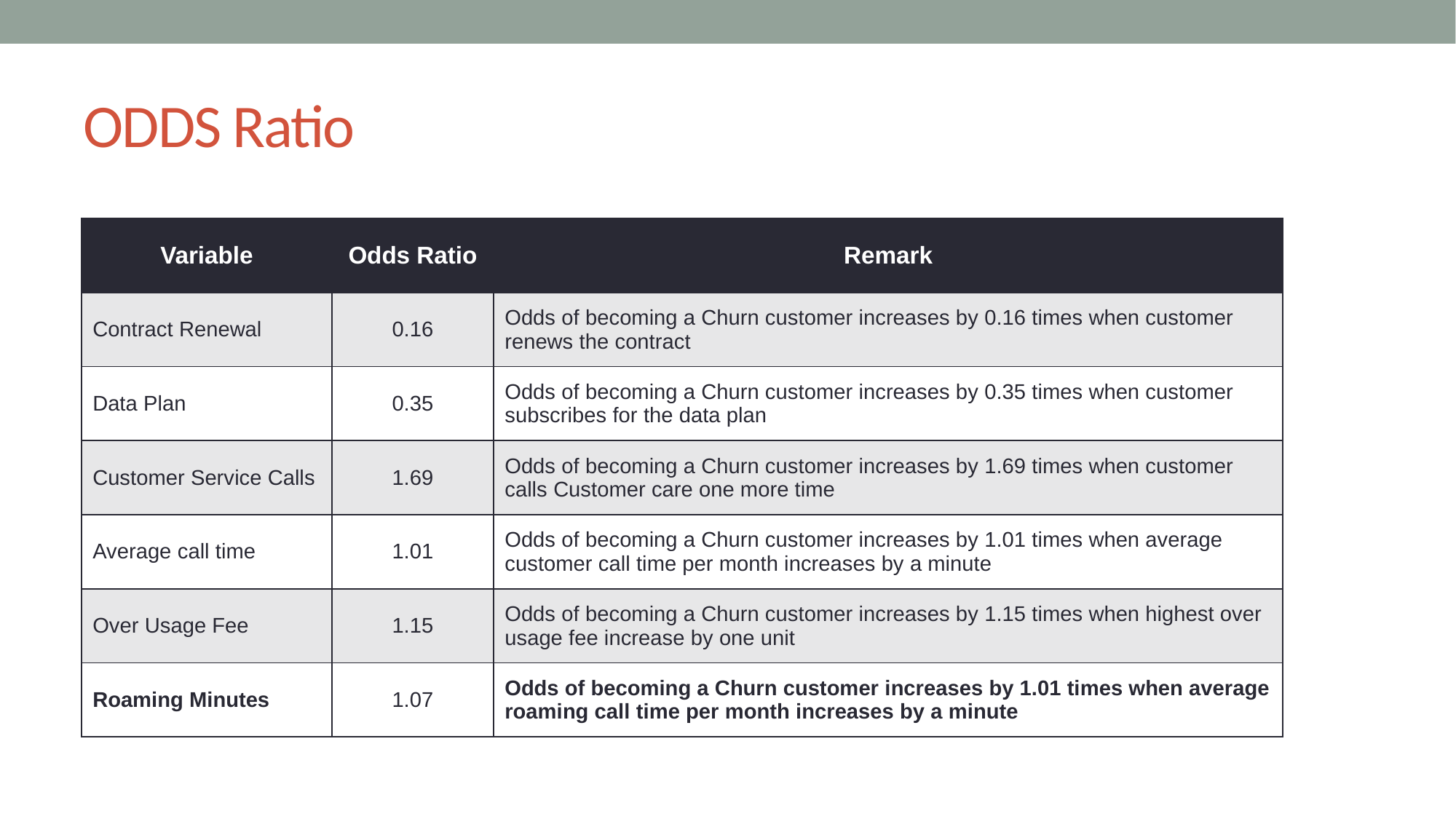

# ODDS Ratio

| Variable | Odds Ratio | Remark |
| --- | --- | --- |
| Contract Renewal | 0.16 | Odds of becoming a Churn customer increases by 0.16 times when customer renews the contract |
| Data Plan | 0.35 | Odds of becoming a Churn customer increases by 0.35 times when customer subscribes for the data plan |
| Customer Service Calls | 1.69 | Odds of becoming a Churn customer increases by 1.69 times when customer calls Customer care one more time |
| Average call time | 1.01 | Odds of becoming a Churn customer increases by 1.01 times when average customer call time per month increases by a minute |
| Over Usage Fee | 1.15 | Odds of becoming a Churn customer increases by 1.15 times when highest over usage fee increase by one unit |
| Roaming Minutes | 1.07 | Odds of becoming a Churn customer increases by 1.01 times when average roaming call time per month increases by a minute |